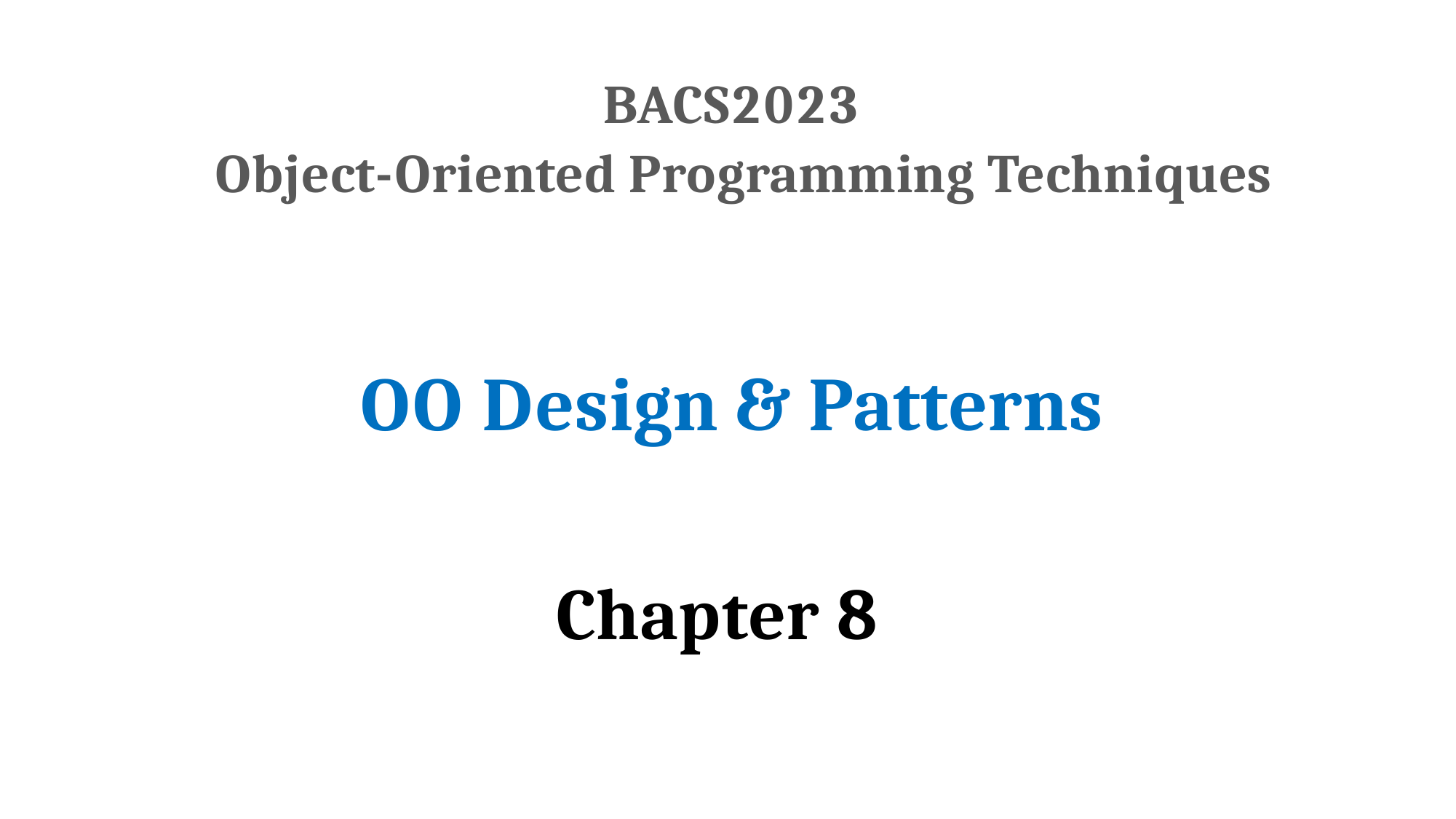

BACS2023
  Object-Oriented Programming Techniques
# OO Design & Patterns
Chapter 8